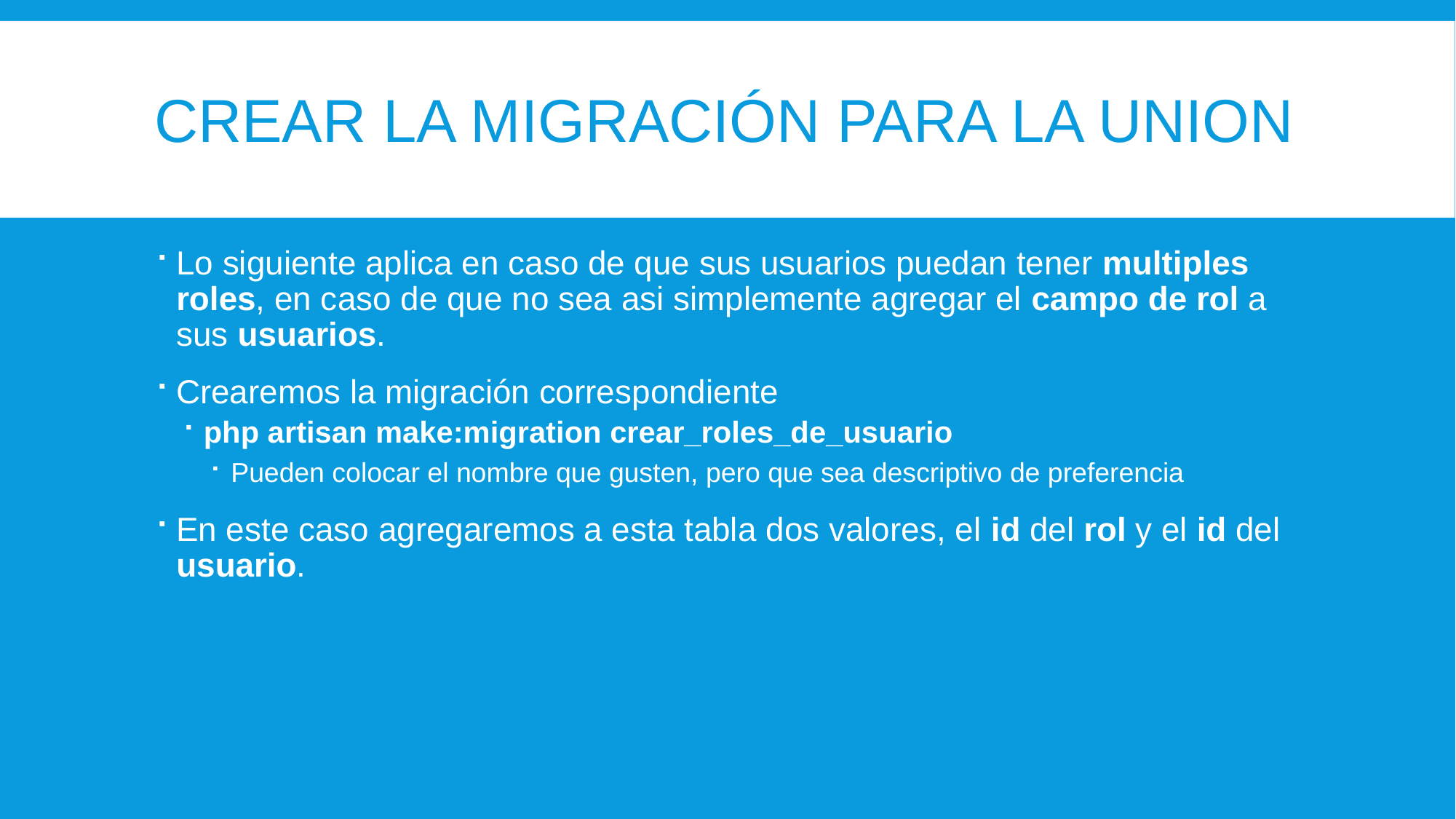

# Crear la migración para la union
Lo siguiente aplica en caso de que sus usuarios puedan tener multiples roles, en caso de que no sea asi simplemente agregar el campo de rol a sus usuarios.
Crearemos la migración correspondiente
php artisan make:migration crear_roles_de_usuario
Pueden colocar el nombre que gusten, pero que sea descriptivo de preferencia
En este caso agregaremos a esta tabla dos valores, el id del rol y el id del usuario.